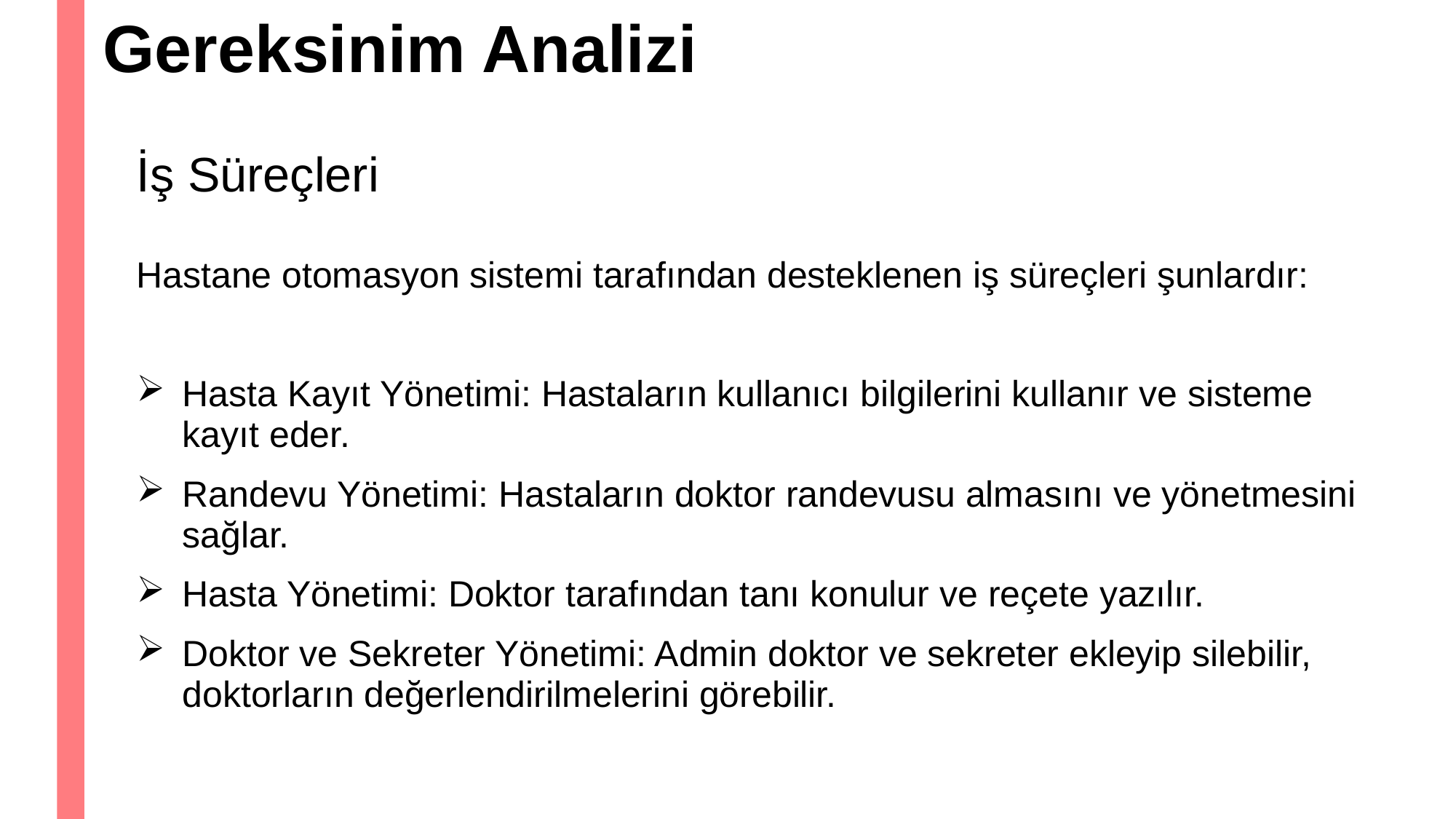

# Gereksinim Analizi
İş Süreçleri
Hastane otomasyon sistemi tarafından desteklenen iş süreçleri şunlardır:

Hasta Kayıt Yönetimi: Hastaların kullanıcı bilgilerini kullanır ve sisteme kayıt eder.
Randevu Yönetimi: Hastaların doktor randevusu almasını ve yönetmesini sağlar.
Hasta Yönetimi: Doktor tarafından tanı konulur ve reçete yazılır.
Doktor ve Sekreter Yönetimi: Admin doktor ve sekreter ekleyip silebilir, doktorların değerlendirilmelerini görebilir.